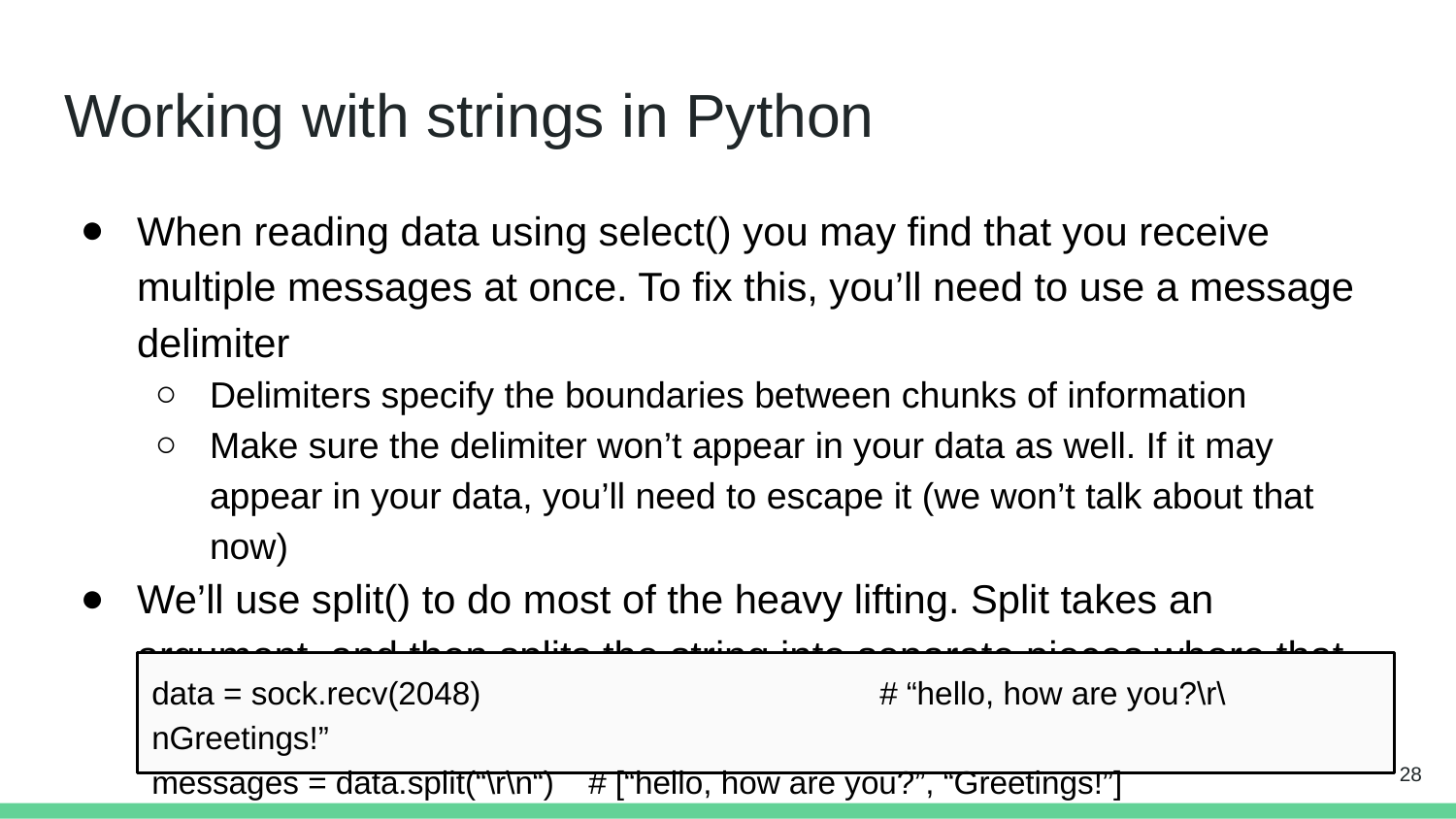

# Working with strings in Python
When reading data using select() you may find that you receive multiple messages at once. To fix this, you’ll need to use a message delimiter
Delimiters specify the boundaries between chunks of information
Make sure the delimiter won’t appear in your data as well. If it may appear in your data, you’ll need to escape it (we won’t talk about that now)
We’ll use split() to do most of the heavy lifting. Split takes an argument, and then splits the string into separate pieces where that arg occurs
data = sock.recv(2048)			# “hello, how are you?\r\nGreetings!”
messages = data.split(“\r\n“)	# [“hello, how are you?”, “Greetings!”]

28